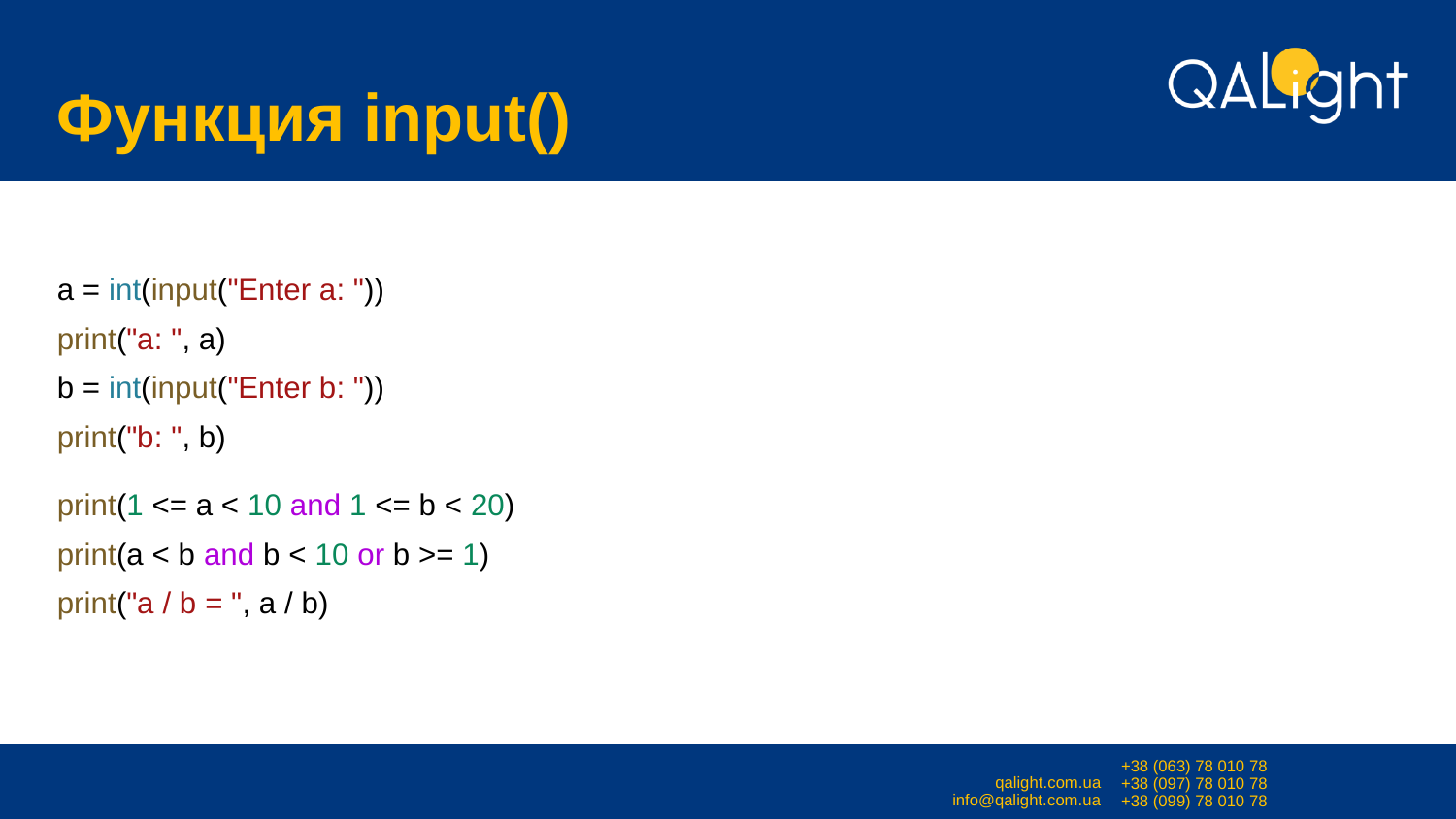

# Функция input()

a = int(input("Enter a: "))
print("a: ", a)
b = int(input("Enter b: "))
print("b: ", b)

print(1 <= a < 10 and 1 <= b < 20)
print(a < b and b < 10 or b >= 1)
print("a / b = ", a / b)